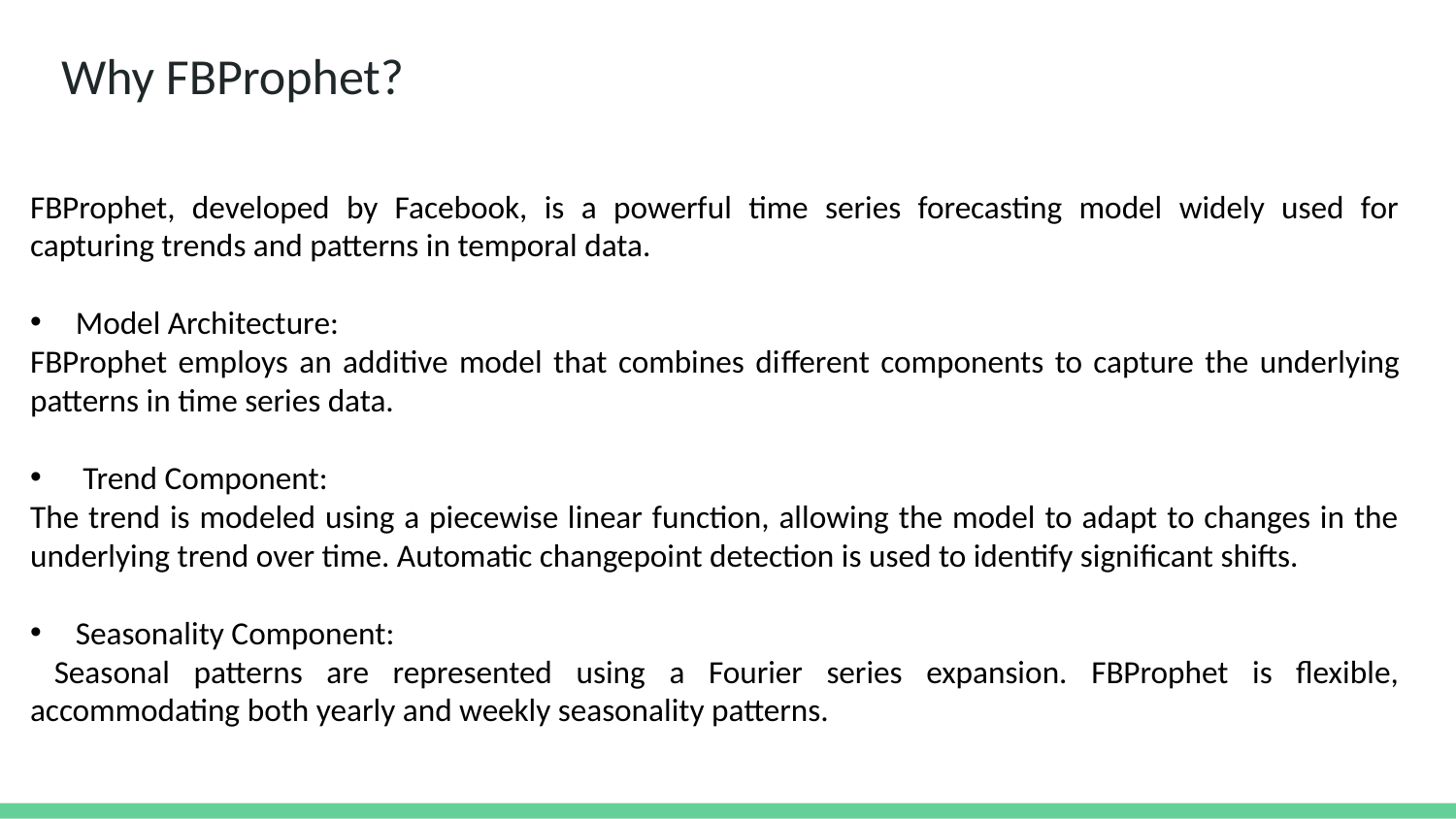

# Why FBProphet?
FBProphet, developed by Facebook, is a powerful time series forecasting model widely used for capturing trends and patterns in temporal data.

Model Architecture:
FBProphet employs an additive model that combines different components to capture the underlying patterns in time series data.

 Trend Component:
The trend is modeled using a piecewise linear function, allowing the model to adapt to changes in the underlying trend over time. Automatic changepoint detection is used to identify significant shifts.

Seasonality Component:
 Seasonal patterns are represented using a Fourier series expansion. FBProphet is flexible, accommodating both yearly and weekly seasonality patterns.